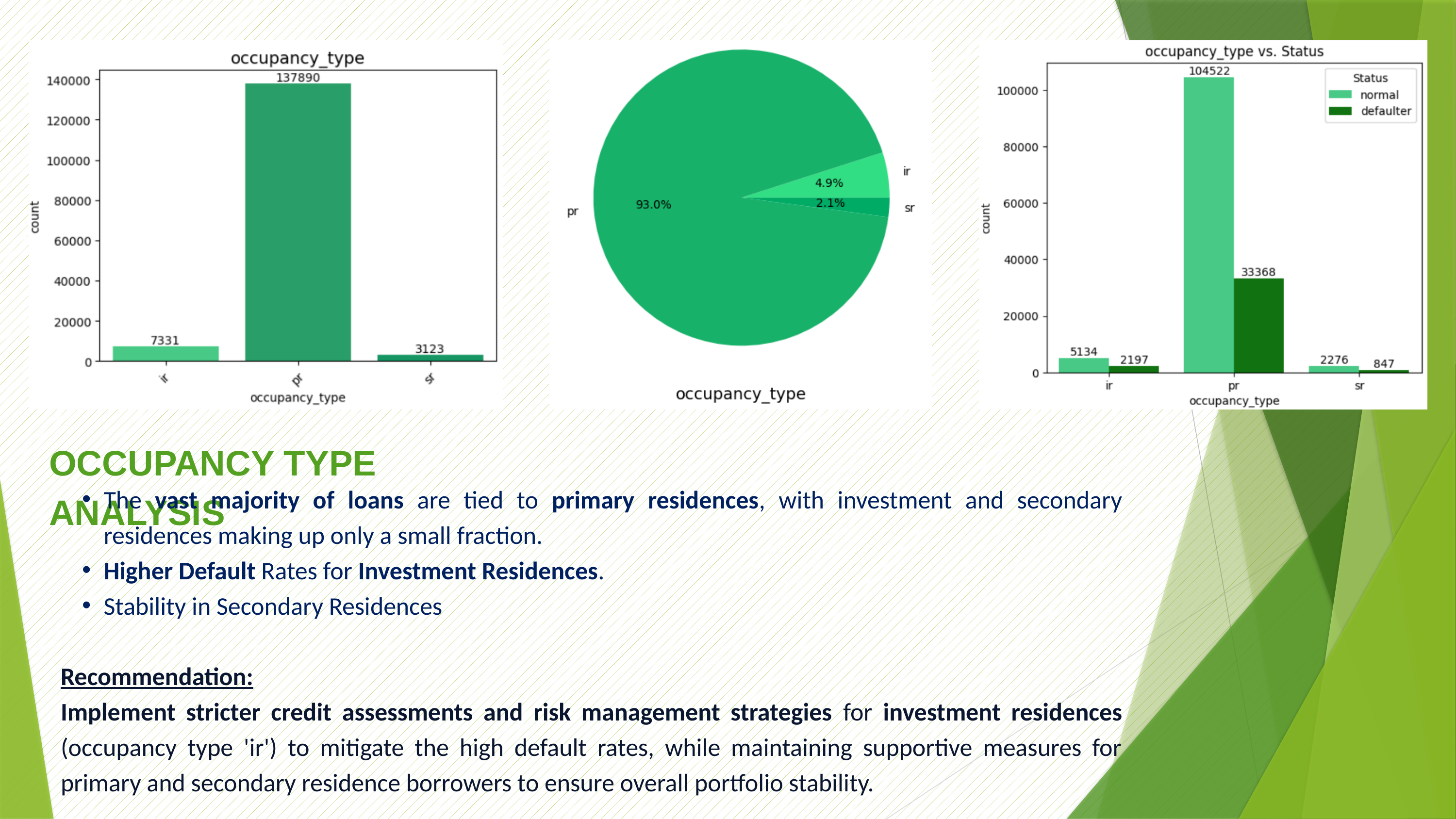

OCCUPANCY TYPE ANALYSIS
The vast majority of loans are tied to primary residences, with investment and secondary residences making up only a small fraction.
Higher Default Rates for Investment Residences.
Stability in Secondary Residences

Recommendation:
Implement stricter credit assessments and risk management strategies for investment residences (occupancy type 'ir') to mitigate the high default rates, while maintaining supportive measures for primary and secondary residence borrowers to ensure overall portfolio stability.